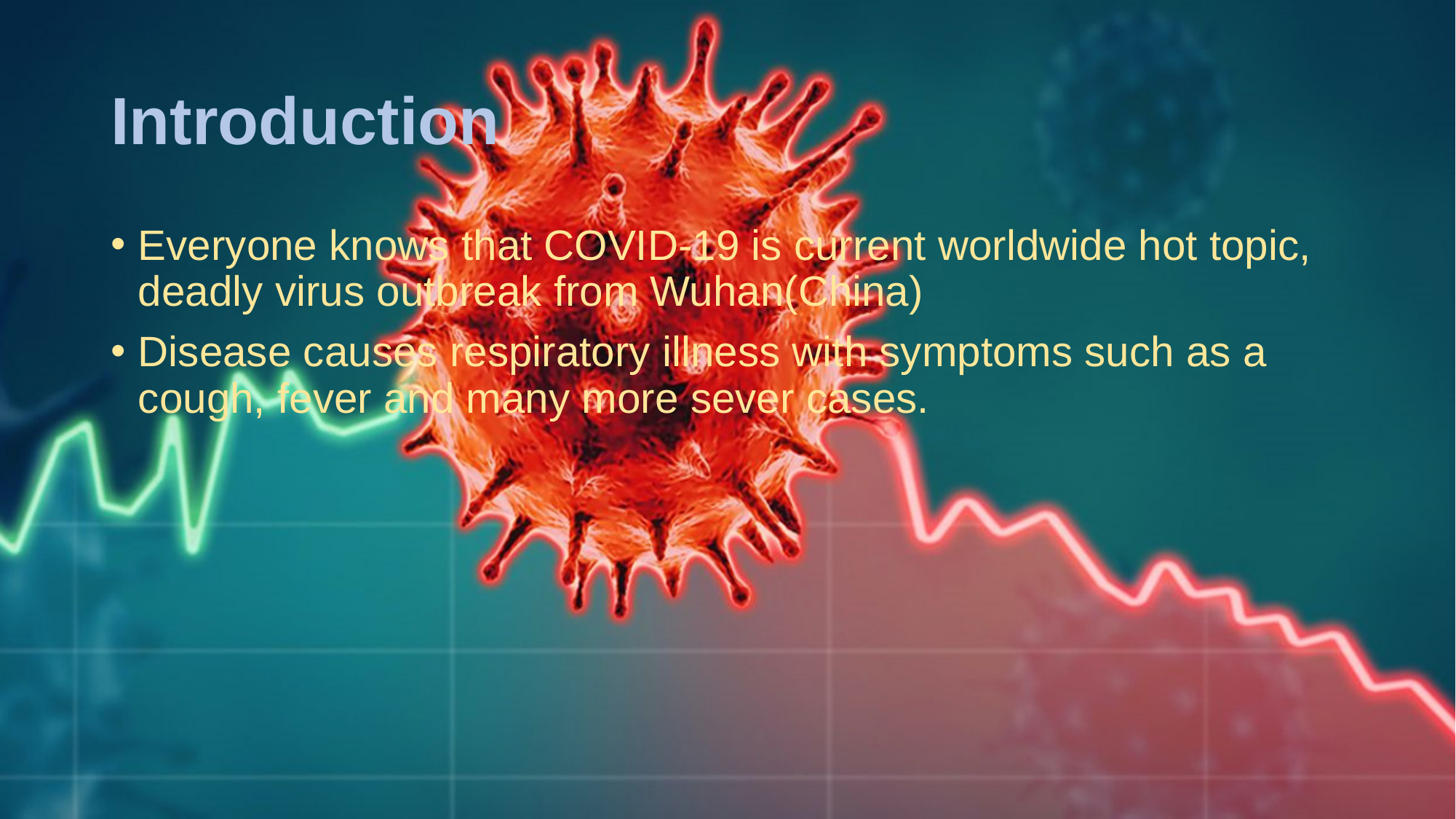

# Introduction
Everyone knows that COVID-19 is current worldwide hot topic, deadly virus outbreak from Wuhan(China)
Disease causes respiratory illness with symptoms such as a cough, fever and many more sever cases.